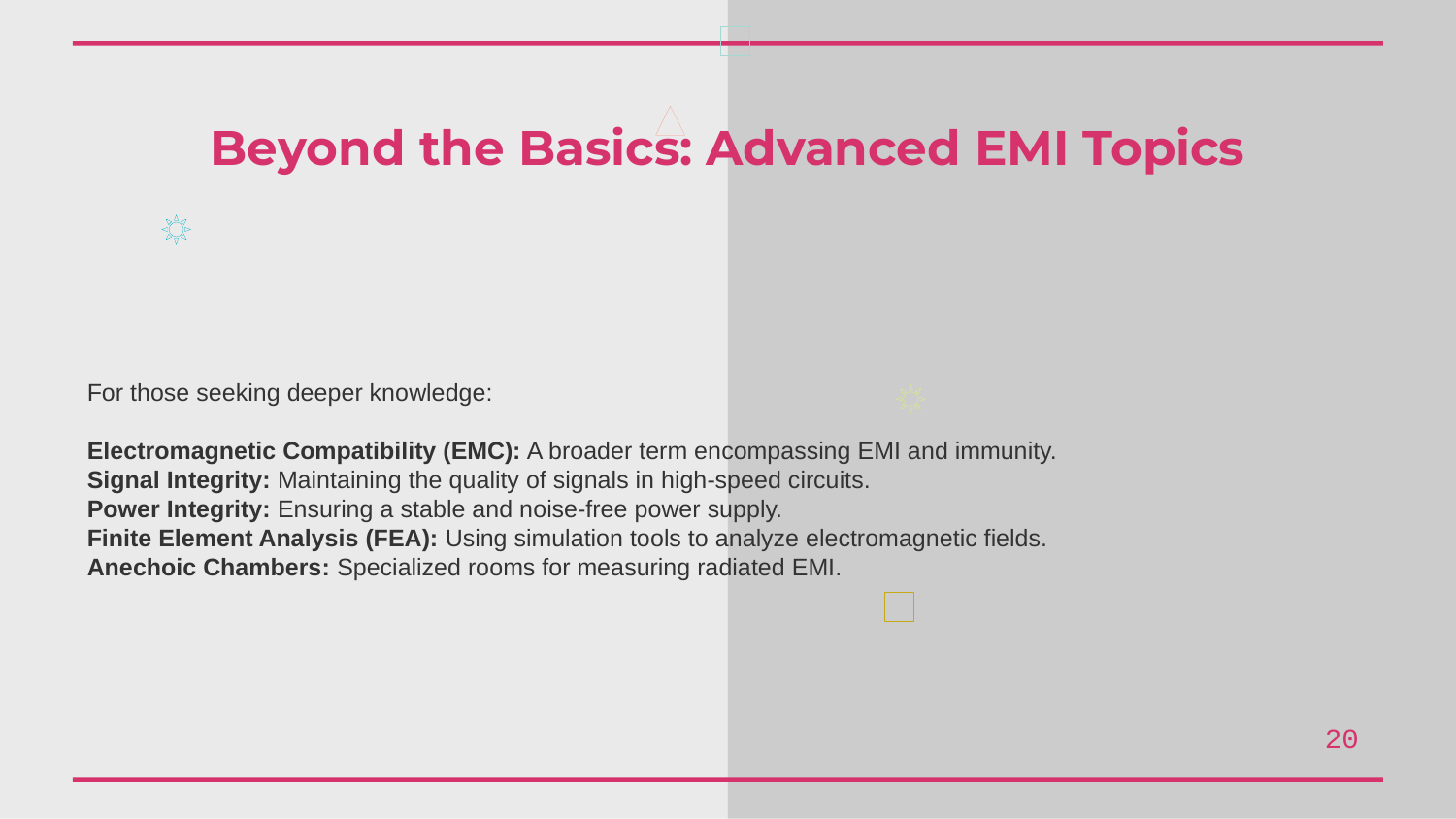

Beyond the Basics: Advanced EMI Topics

For those seeking deeper knowledge:

Electromagnetic Compatibility (EMC): A broader term encompassing EMI and immunity.
Signal Integrity: Maintaining the quality of signals in high-speed circuits.
Power Integrity: Ensuring a stable and noise-free power supply.
Finite Element Analysis (FEA): Using simulation tools to analyze electromagnetic fields.
Anechoic Chambers: Specialized rooms for measuring radiated EMI.

20